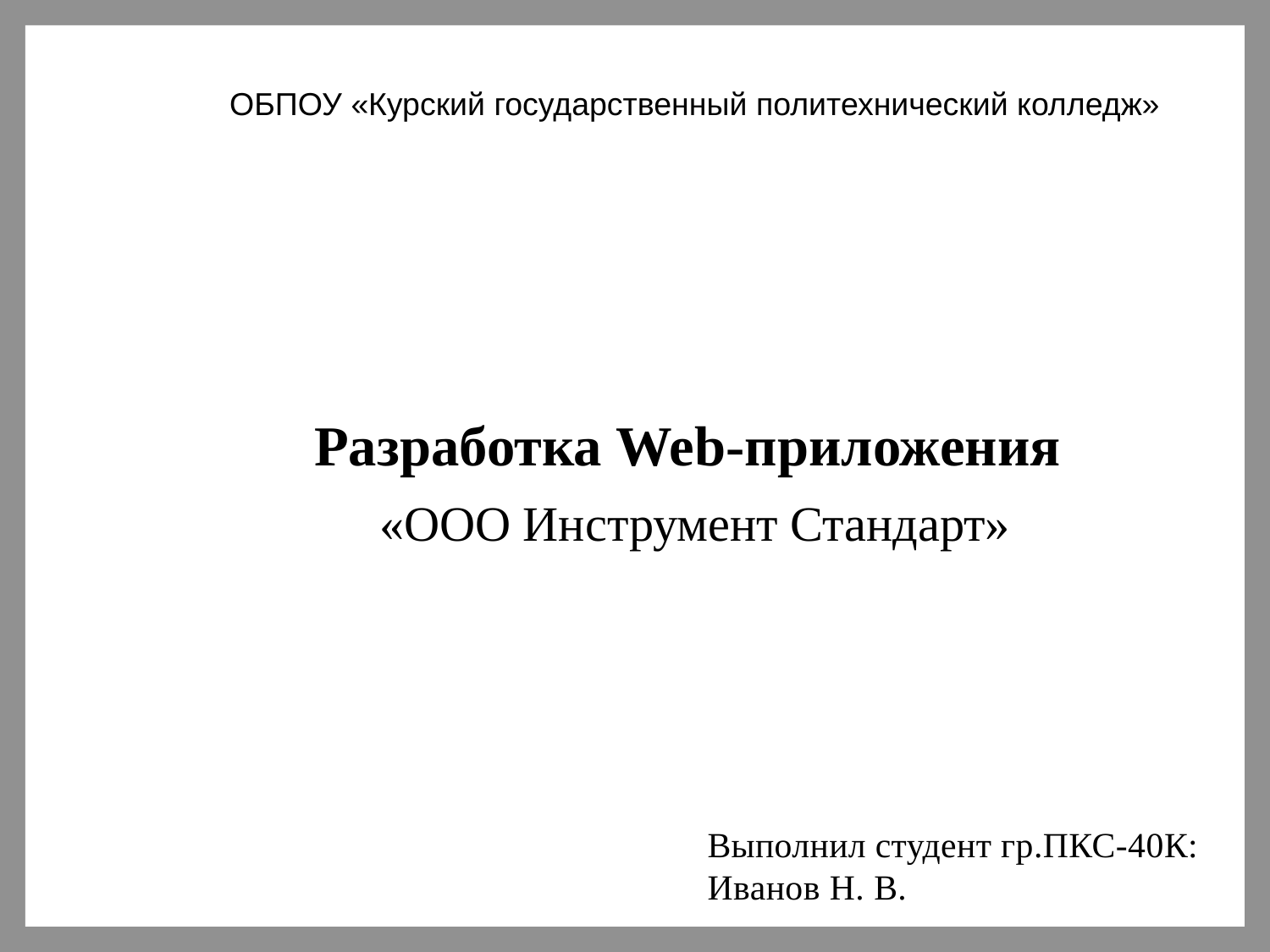

ОБПОУ «Курский государственный политехнический колледж»
Разработка Web-приложения
«ООО Инструмент Стандарт»
Выполнил студент гр.ПКС-40К:
Иванов Н. В.